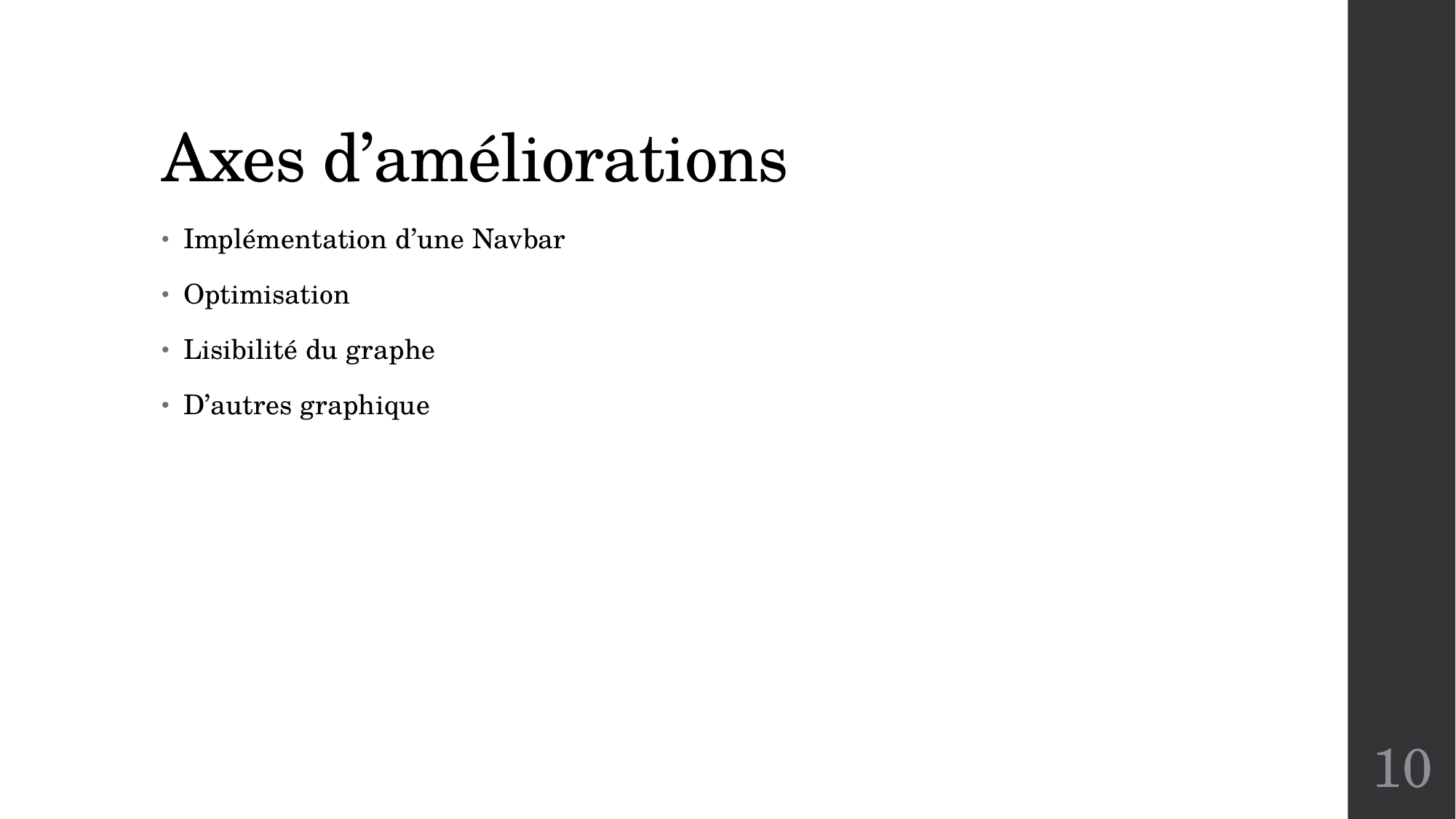

# Axes d’améliorations
Implémentation d’une Navbar
Optimisation
Lisibilité du graphe
D’autres graphique

10